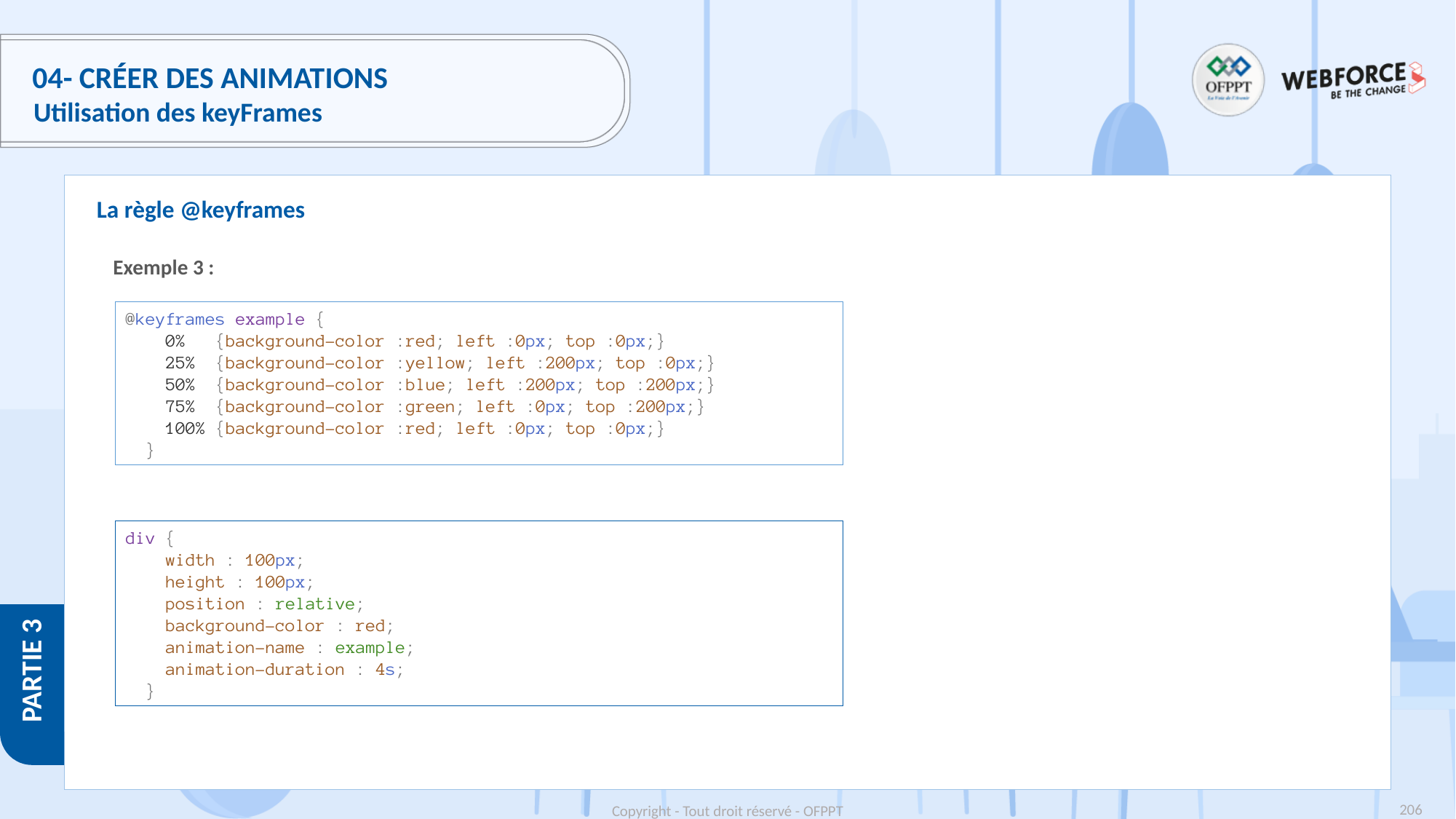

# 04- Créer des animations
Utilisation des keyFrames
La règle @keyframes

Exemple 3 :
@keyframes example {
    0%   {background-color :red; left :0px; top :0px;}
    25%  {background-color :yellow; left :200px; top :0px;}
    50%  {background-color :blue; left :200px; top :200px;}
    75%  {background-color :green; left :0px; top :200px;}
    100% {background-color :red; left :0px; top :0px;}
  }
div {
    width : 100px;
    height : 100px;
    position : relative;
    background-color : red;
    animation-name : example;
    animation-duration : 4s;
  }